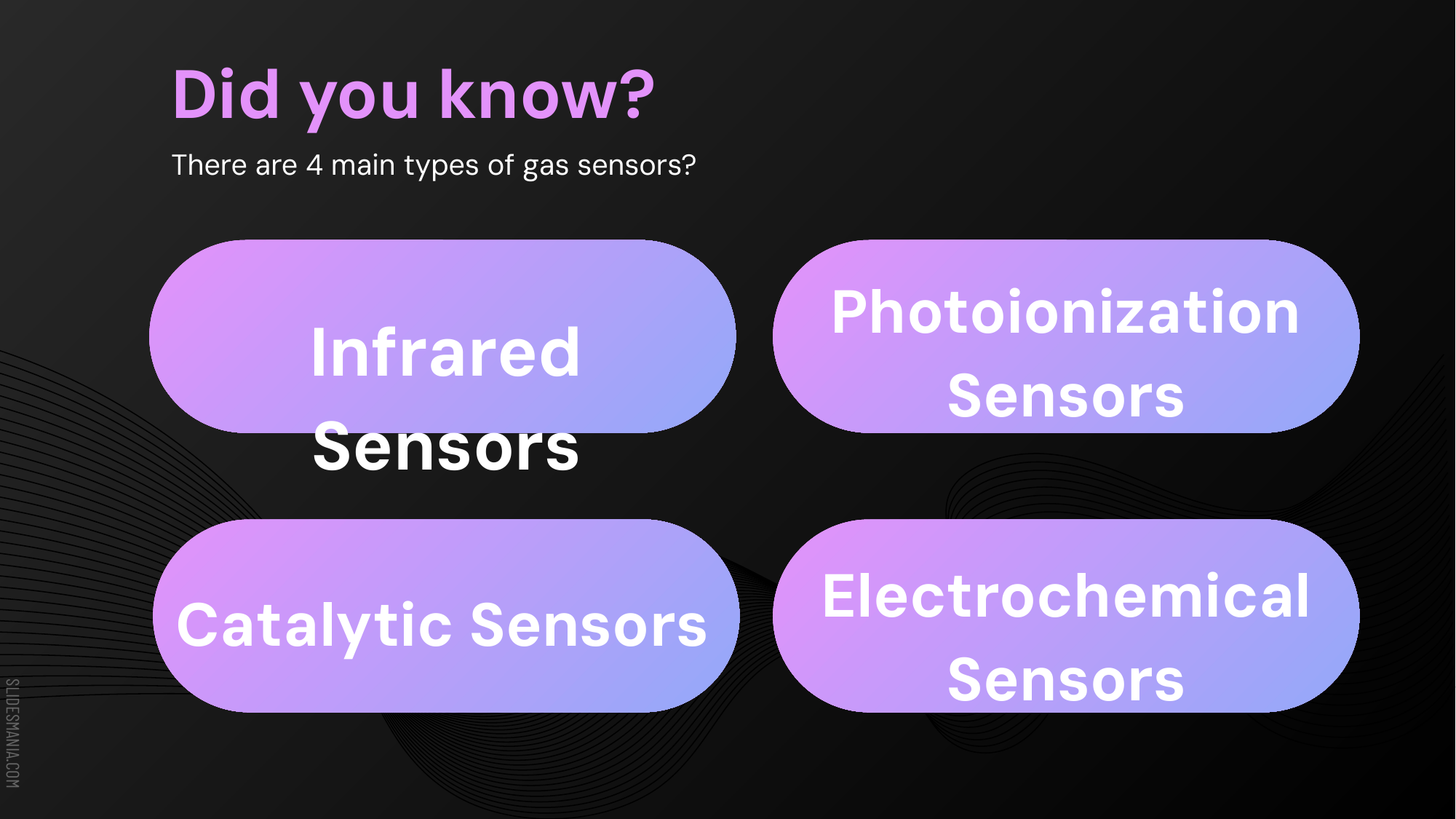

# Did you know?
There are 4 main types of gas sensors?

Photoionization Sensors
Infrared Sensors

Electrochemical Sensors
Catalytic Sensors